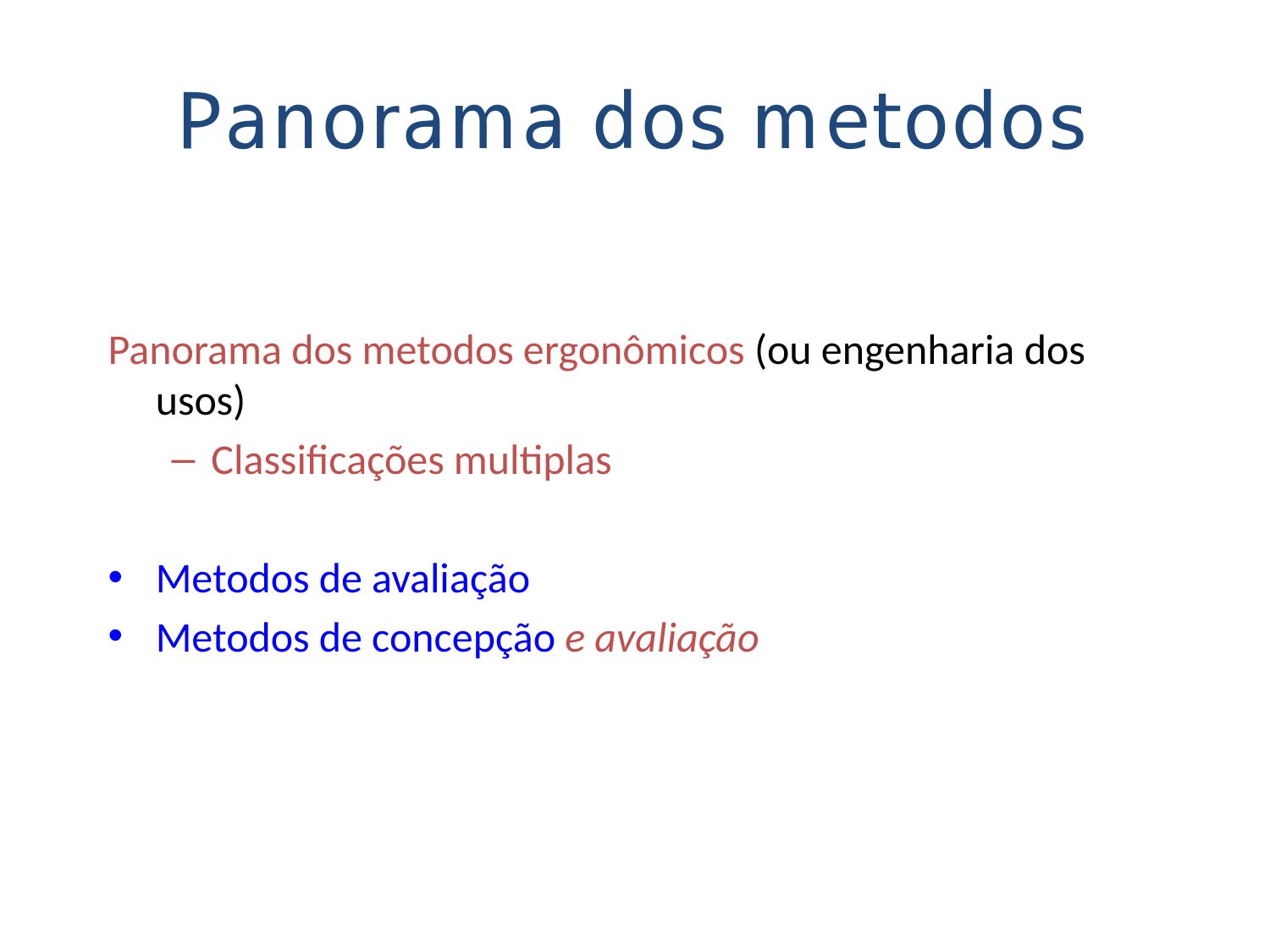

# Panorama dos metodos
Panorama dos metodos ergonômicos (ou engenharia dos usos)
Classificações multiplas

Metodos de avaliação
Metodos de concepção e avaliação